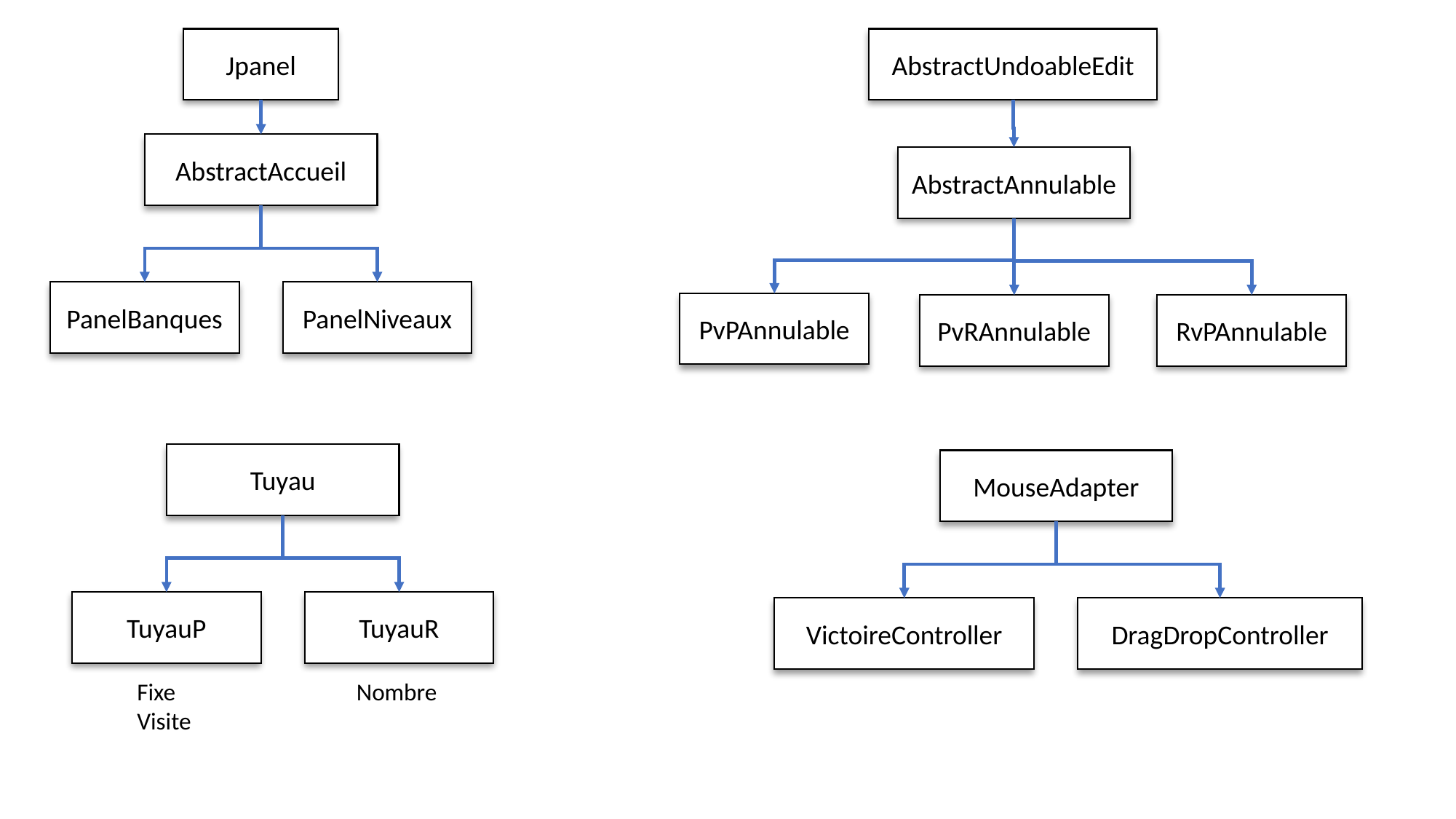

Jpanel
AbstractUndoableEdit
AbstractAccueil
AbstractAnnulable
PanelBanques
PanelNiveaux
PvPAnnulable
PvRAnnulable
RvPAnnulable
Tuyau
MouseAdapter
TuyauP
TuyauR
VictoireController
DragDropController
Nombre
Fixe
Visite